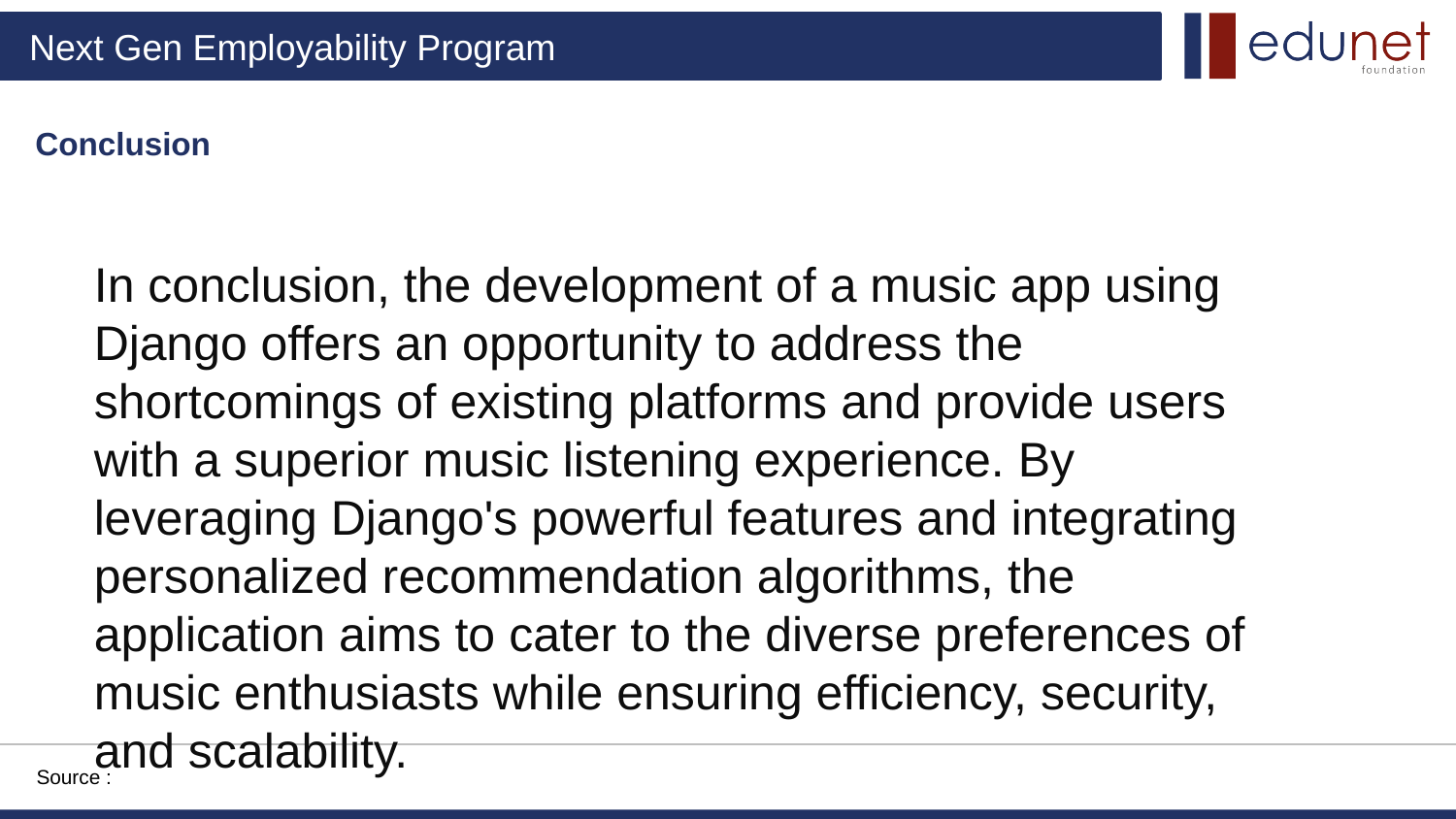

Conclusion
In conclusion, the development of a music app using Django offers an opportunity to address the shortcomings of existing platforms and provide users with a superior music listening experience. By leveraging Django's powerful features and integrating personalized recommendation algorithms, the application aims to cater to the diverse preferences of music enthusiasts while ensuring efficiency, security, and scalability.
Source :